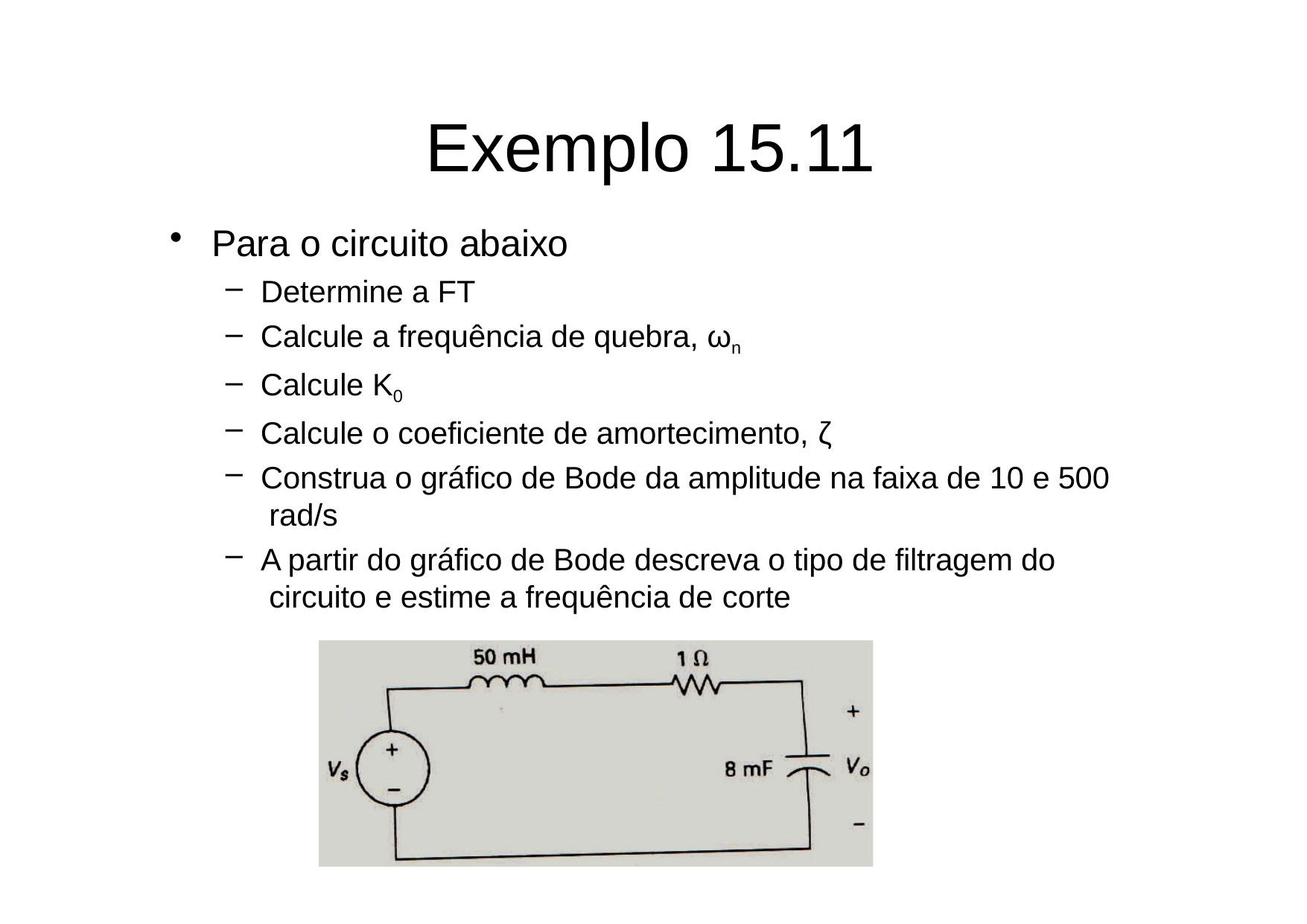

# Exemplo 15.11
Para o circuito abaixo
Determine a FT
Calcule a frequência de quebra, ωn
Calcule K0
Calcule o coeficiente de amortecimento, ζ
Construa o gráfico de Bode da amplitude na faixa de 10 e 500  rad/s
A partir do gráfico de Bode descreva o tipo de filtragem do  circuito e estime a frequência de corte